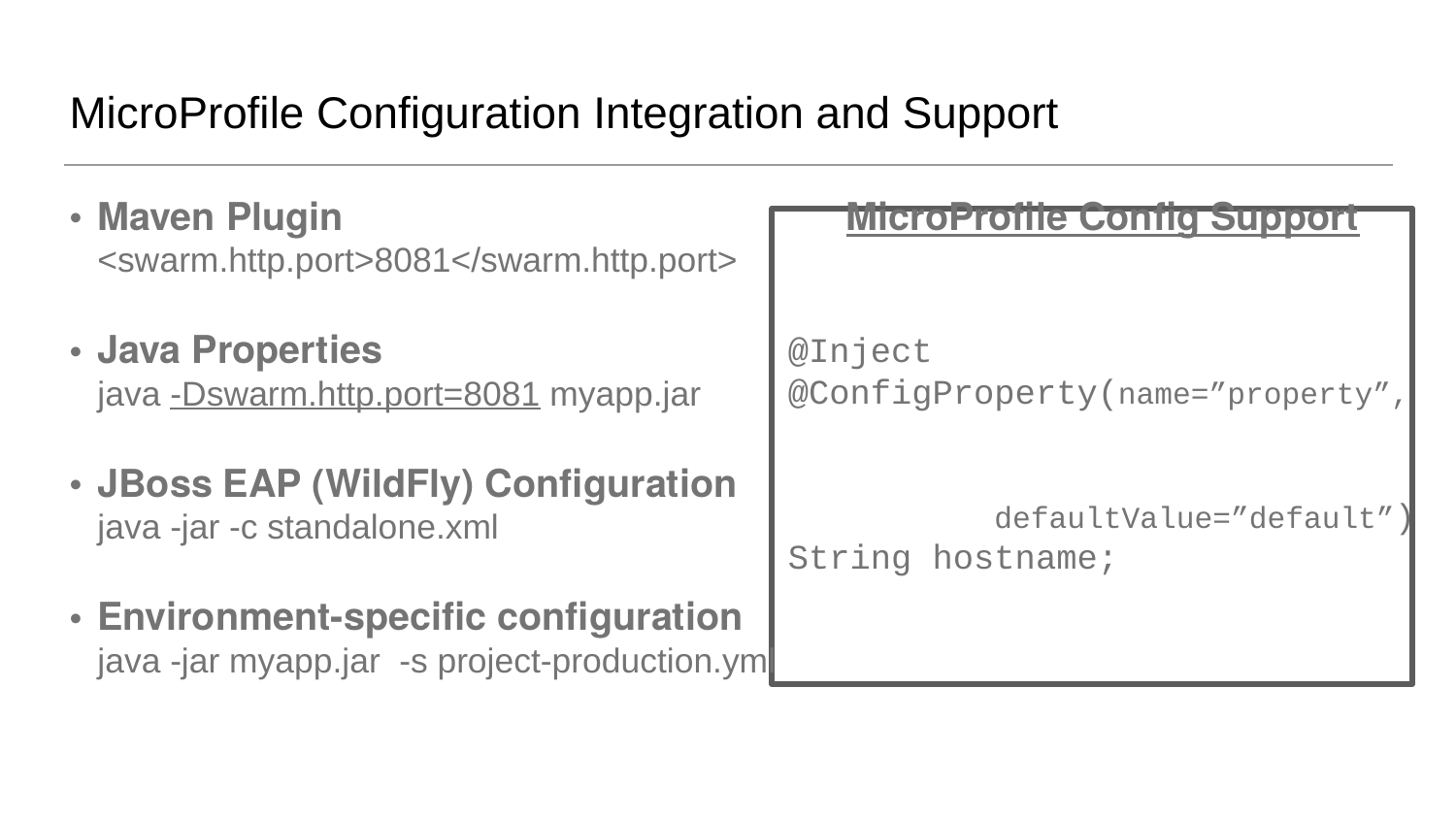

# MicroProfile Configuration Integration and Support
Maven Plugin
<swarm.http.port>8081</swarm.http.port>
Java Properties
java -Dswarm.http.port=8081 myapp.jar
JBoss EAP (WildFly) Configuration
java -jar -c standalone.xml
Environment-specific configuration
java -jar myapp.jar  -s project-production.yml
MicroProfile Config Support
@Inject
@ConfigProperty(name=”property”,
          defaultValue=”default”)
String hostname;